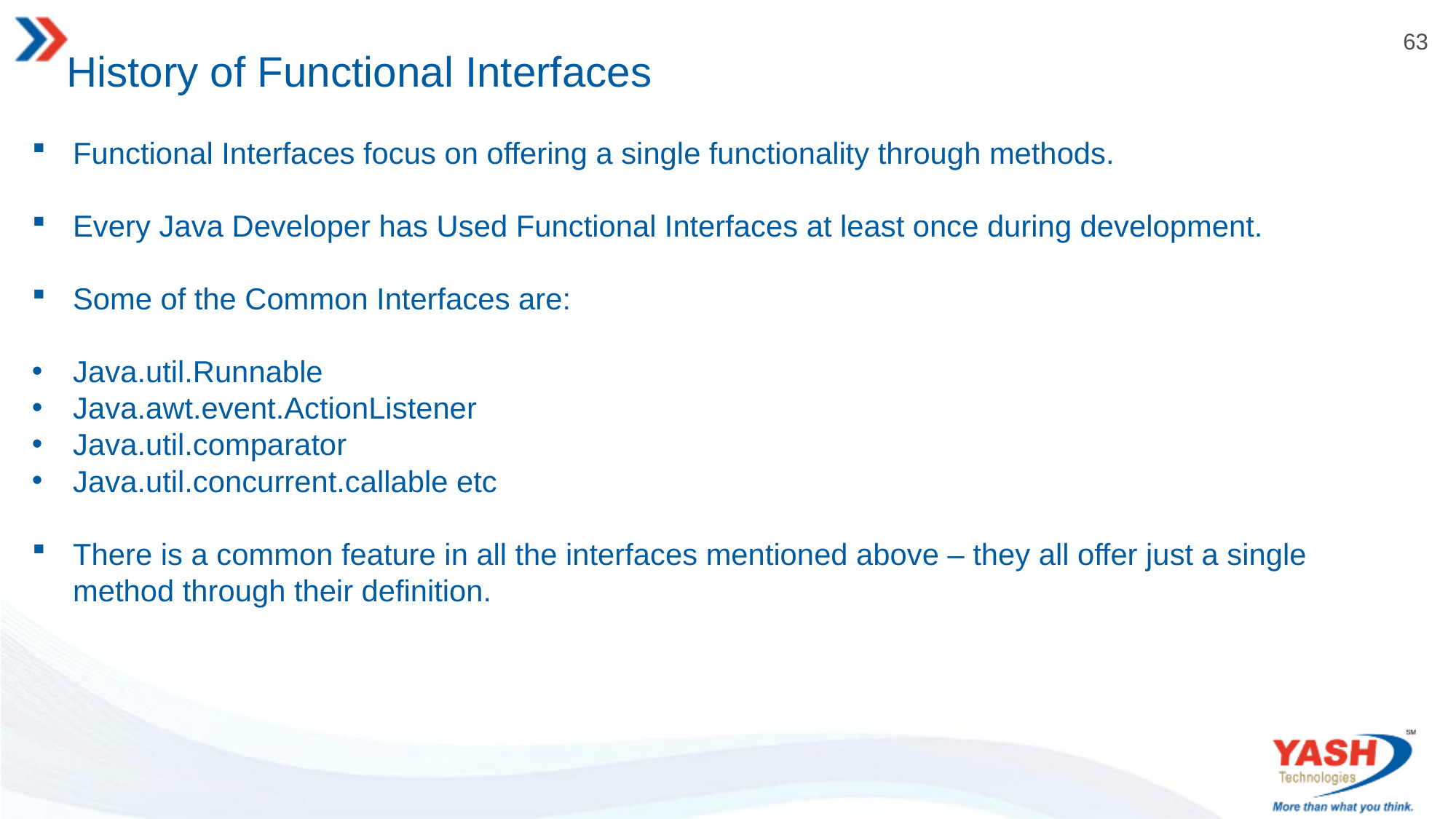

# History of Functional Interfaces
Functional Interfaces focus on offering a single functionality through methods.

Every Java Developer has Used Functional Interfaces at least once during development.

Some of the Common Interfaces are:

Java.util.Runnable
Java.awt.event.ActionListener
Java.util.comparator
Java.util.concurrent.callable etc

There is a common feature in all the interfaces mentioned above – they all offer just a single method through their definition.